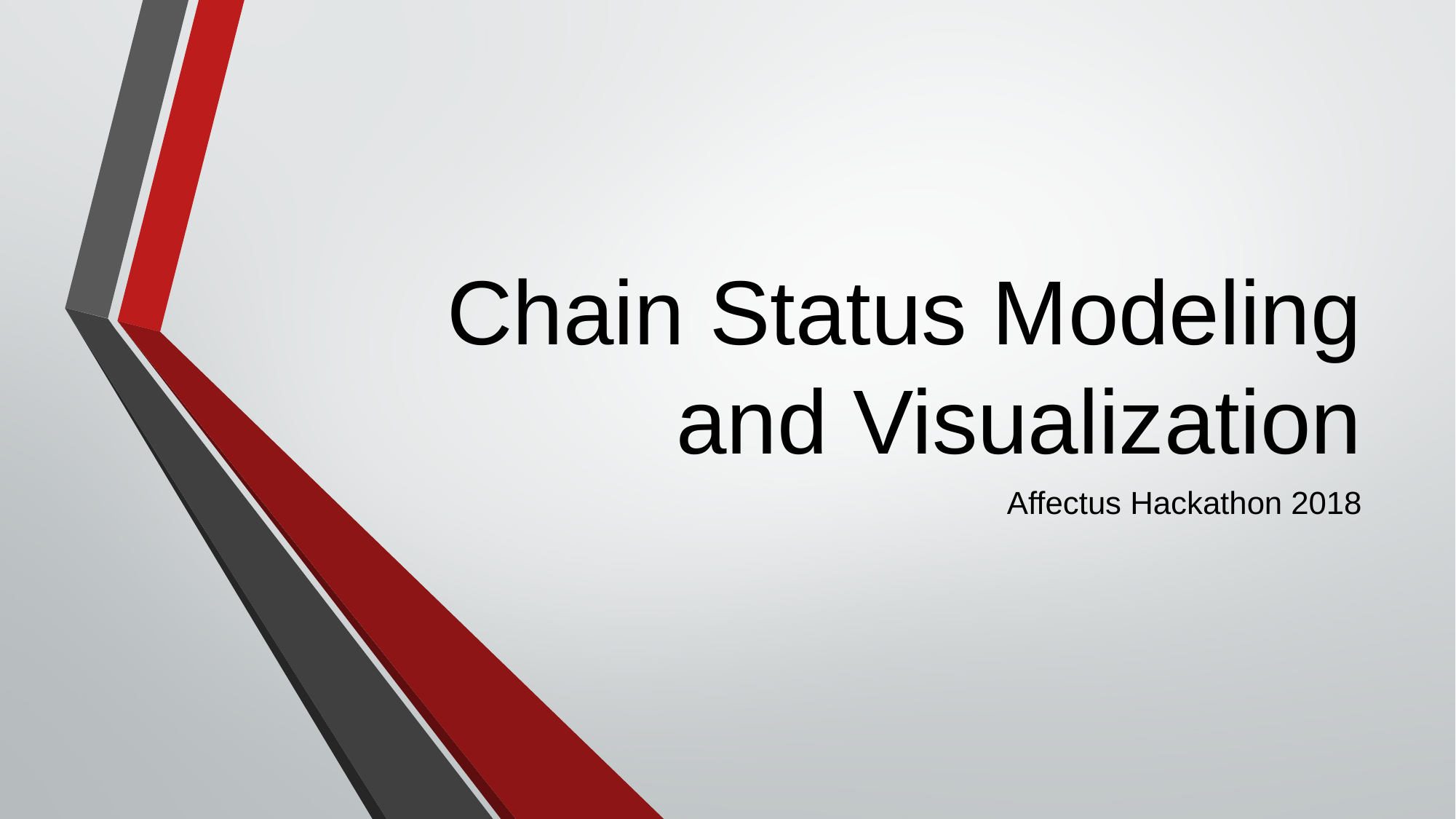

# Chain Status Modeling and Visualization
Affectus Hackathon 2018